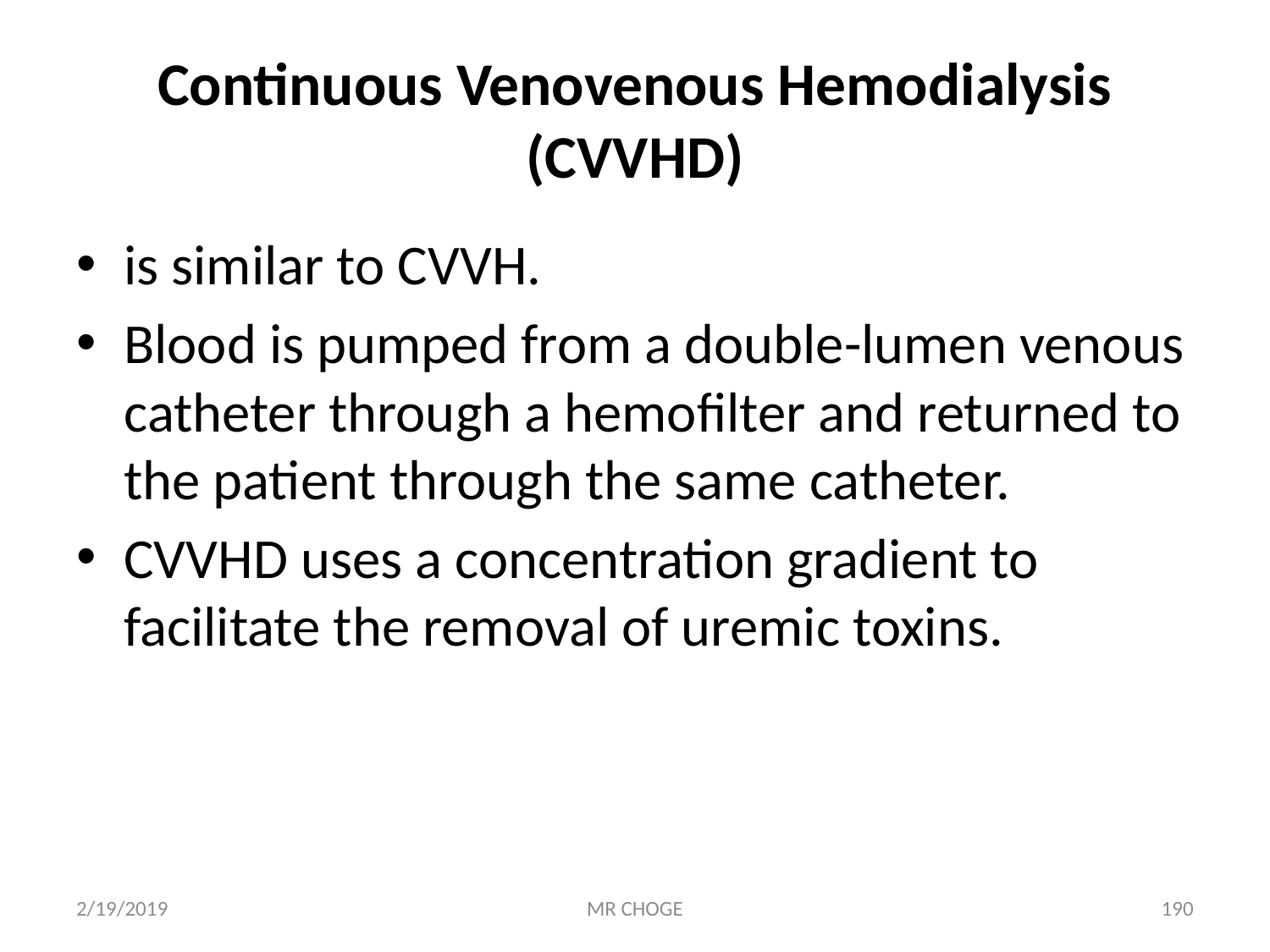

# Continuous Venovenous Hemodialysis (CVVHD)
is similar to CVVH.
Blood is pumped from a double-lumen venous catheter through a hemofilter and returned to the patient through the same catheter.
CVVHD uses a concentration gradient to facilitate the removal of uremic toxins.
2/19/2019
MR CHOGE
190